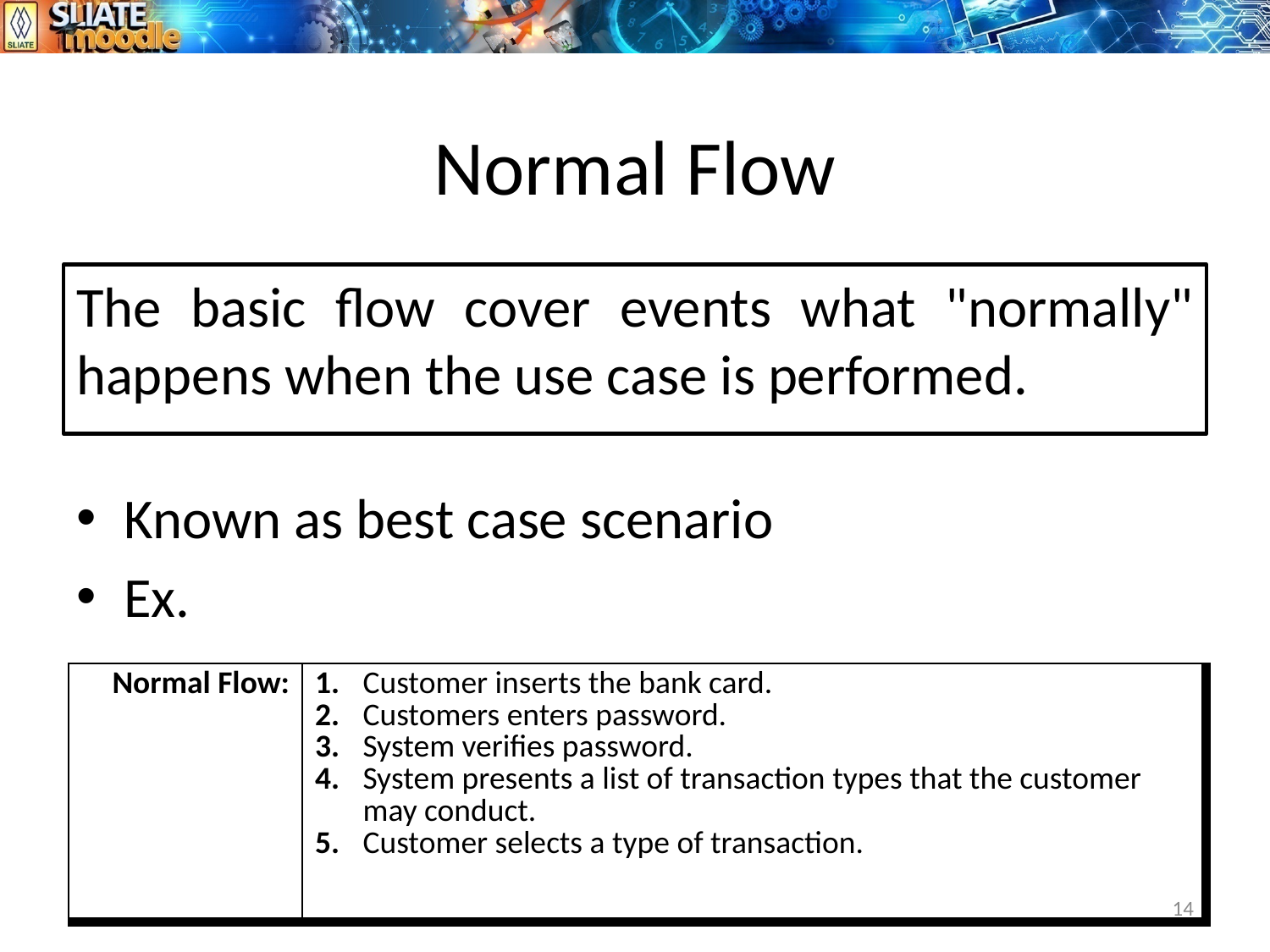

# Normal Flow
The basic flow cover events what "normally" happens when the use case is performed.
Known as best case scenario
Ex.

| Normal Flow: | 1. Customer inserts the bank card. 2. Customers enters password. 3. System verifies password. 4. System presents a list of transaction types that the customer may conduct. 5. Customer selects a type of transaction. |
| --- | --- |
14